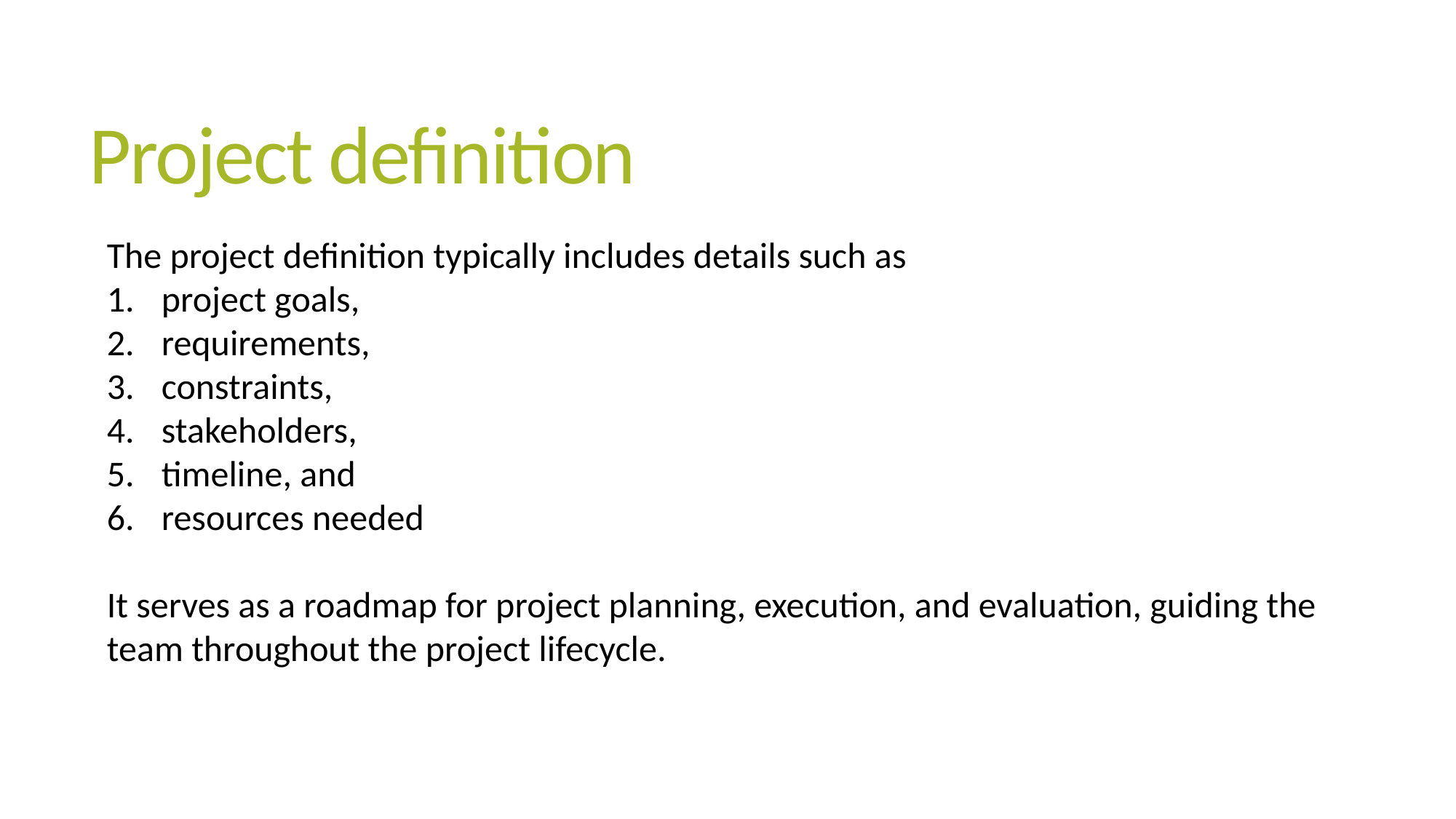

# Project definition
The project definition typically includes details such as
project goals,
requirements,
constraints,
stakeholders,
timeline, and
resources needed

It serves as a roadmap for project planning, execution, and evaluation, guiding the team throughout the project lifecycle.